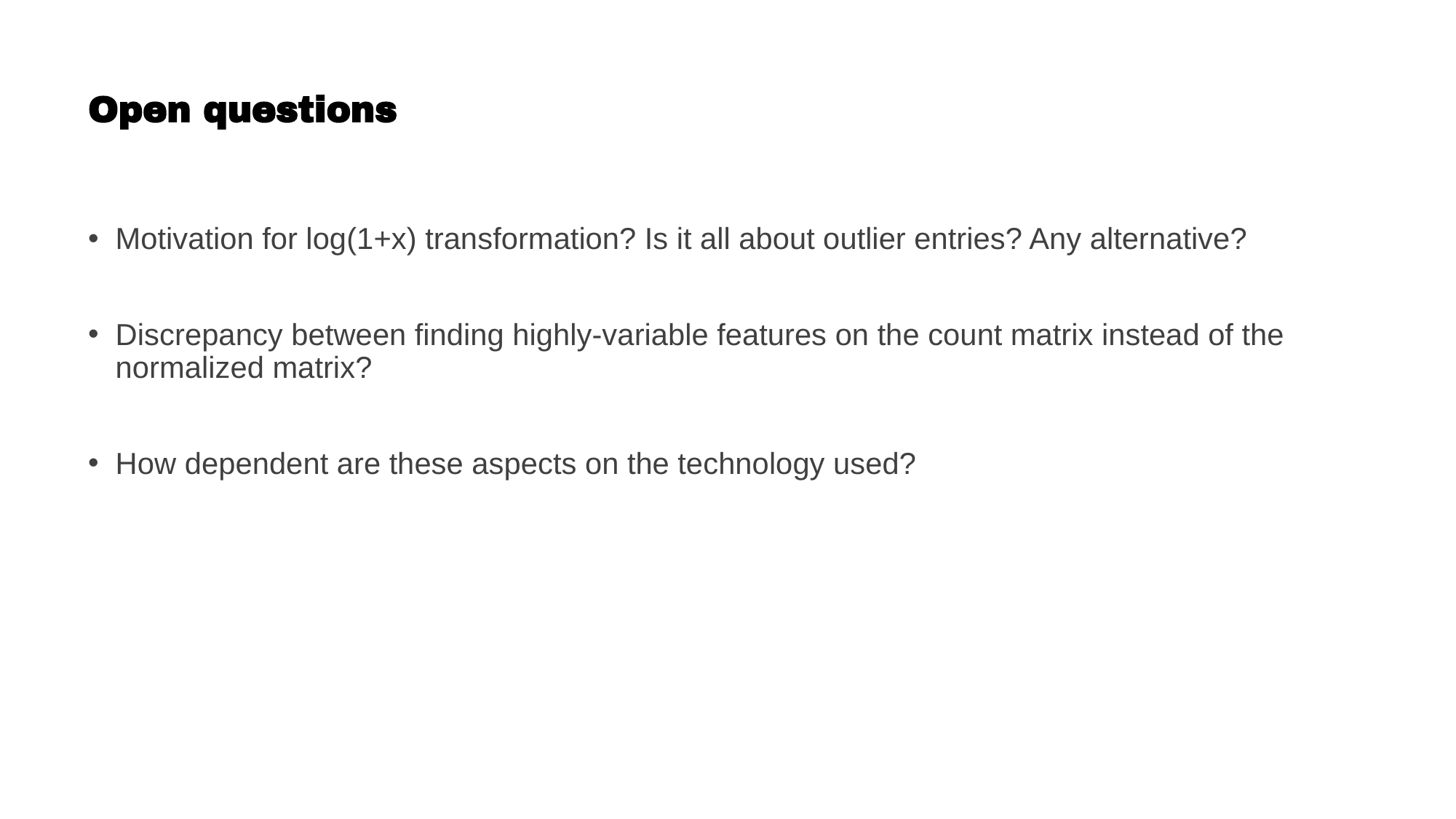

# Open questions
Motivation for log(1+x) transformation? Is it all about outlier entries? Any alternative?

Discrepancy between finding highly-variable features on the count matrix instead of the normalized matrix?

How dependent are these aspects on the technology used?